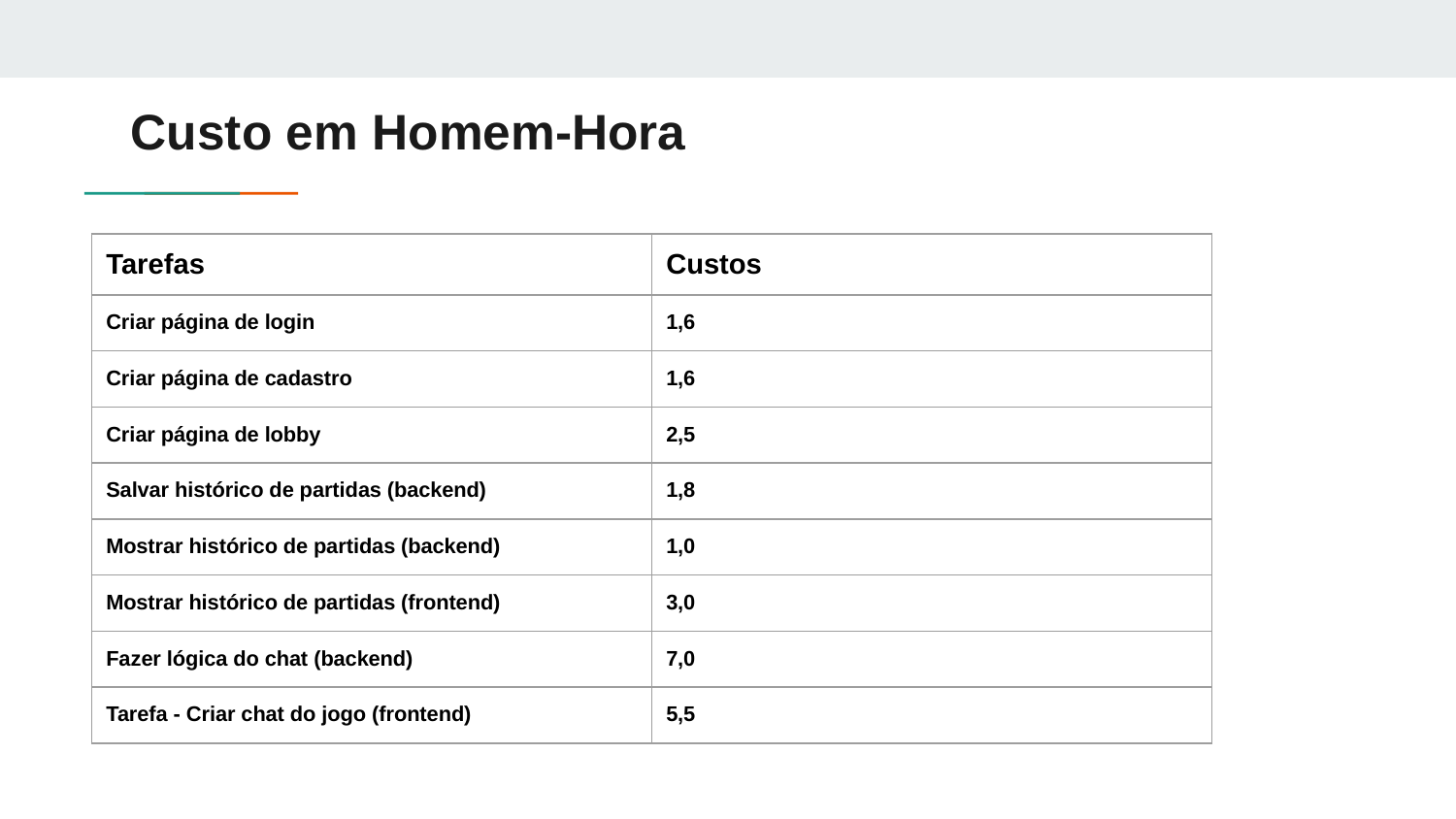

# Custo em Homem-Hora

| Tarefas | Custos |
| --- | --- |
| Criar página de login | 1,6 |
| Criar página de cadastro | 1,6 |
| Criar página de lobby | 2,5 |
| Salvar histórico de partidas (backend) | 1,8 |
| Mostrar histórico de partidas (backend) | 1,0 |
| Mostrar histórico de partidas (frontend) | 3,0 |
| Fazer lógica do chat (backend) | 7,0 |
| Tarefa - Criar chat do jogo (frontend) | 5,5 |